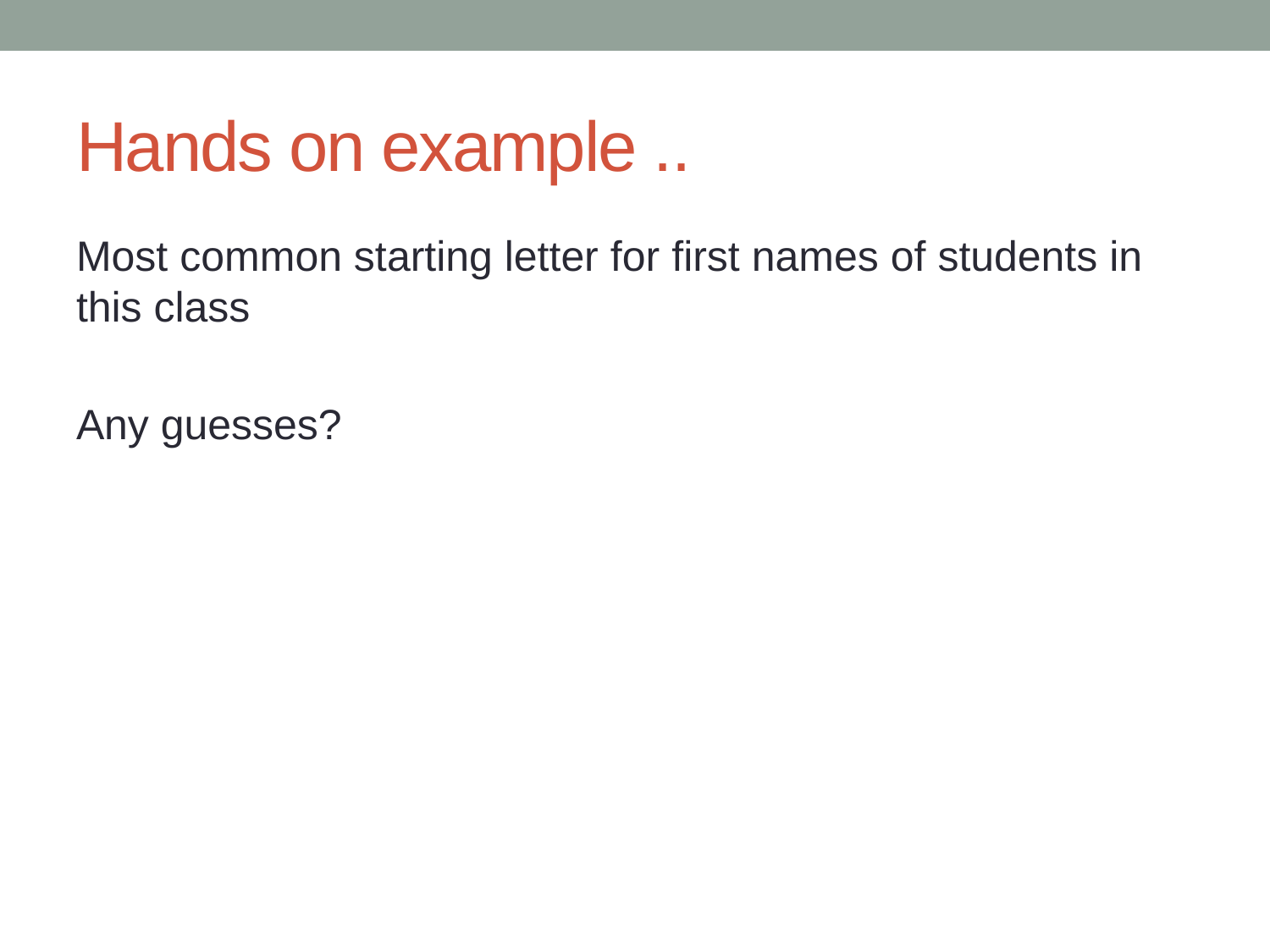

# Hands on example ..
Most common starting letter for first names of students in this class

Any guesses?